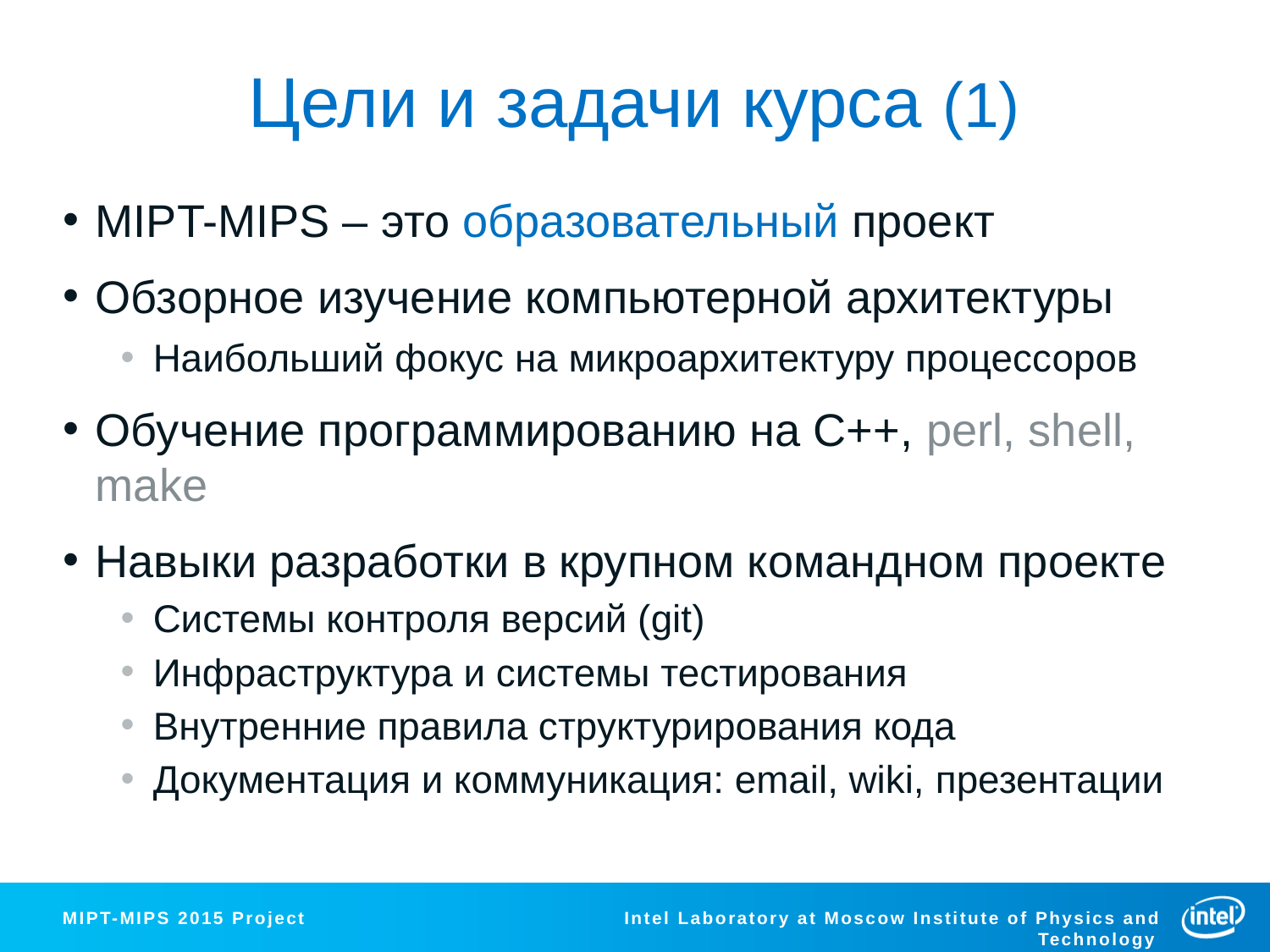

# Цели и задачи курса (1)
MIPT-MIPS – это образовательный проект
Обзорное изучение компьютерной архитектуры
Наибольший фокус на микроархитектуру процессоров
Обучение программированию на С++, perl, shell, make
Навыки разработки в крупном командном проекте
Системы контроля версий (git)
Инфраструктура и системы тестирования
Внутренние правила структурирования кода
Документация и коммуникация: email, wiki, презентации